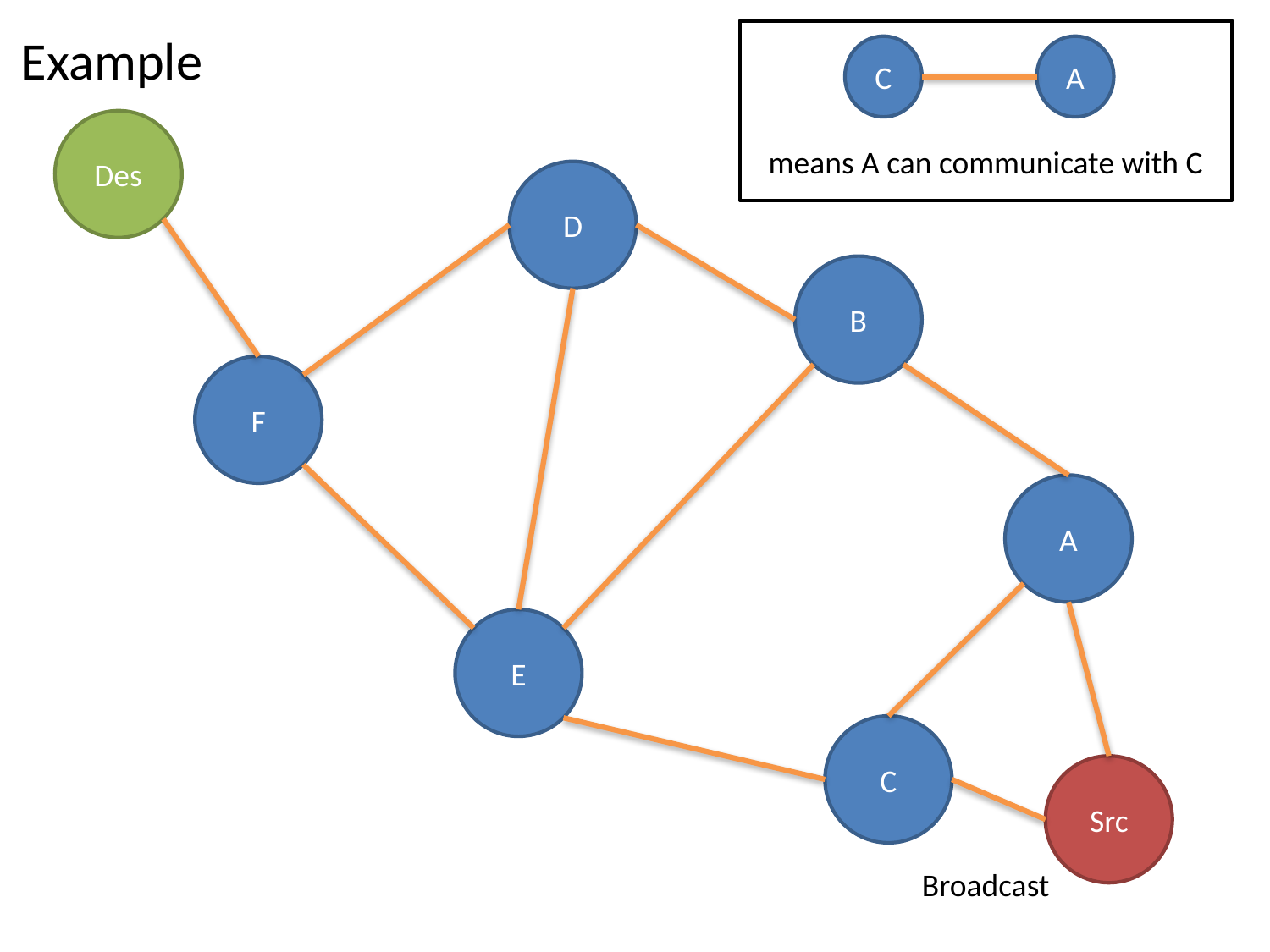

Example

C
A
Des
means A can communicate with C
D
B
F
A
E
C
Src
Broadcast